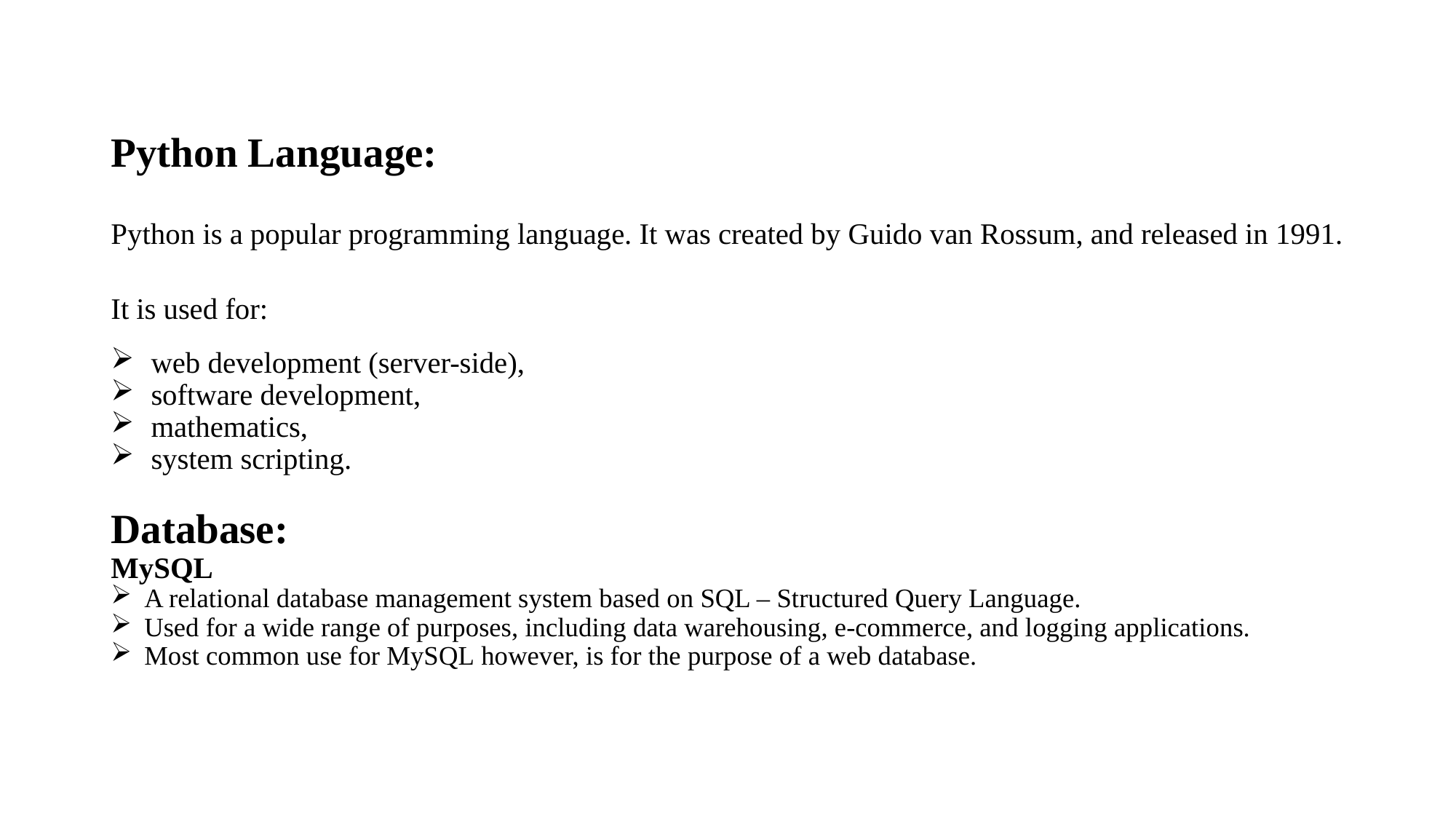

Python Language:
Python is a popular programming language. It was created by Guido van Rossum, and released in 1991.
It is used for:
web development (server-side),
software development,
mathematics,
system scripting.

Database:
MySQL
A relational database management system based on SQL – Structured Query Language.
Used for a wide range of purposes, including data warehousing, e-commerce, and logging applications.
Most common use for MySQL however, is for the purpose of a web database.